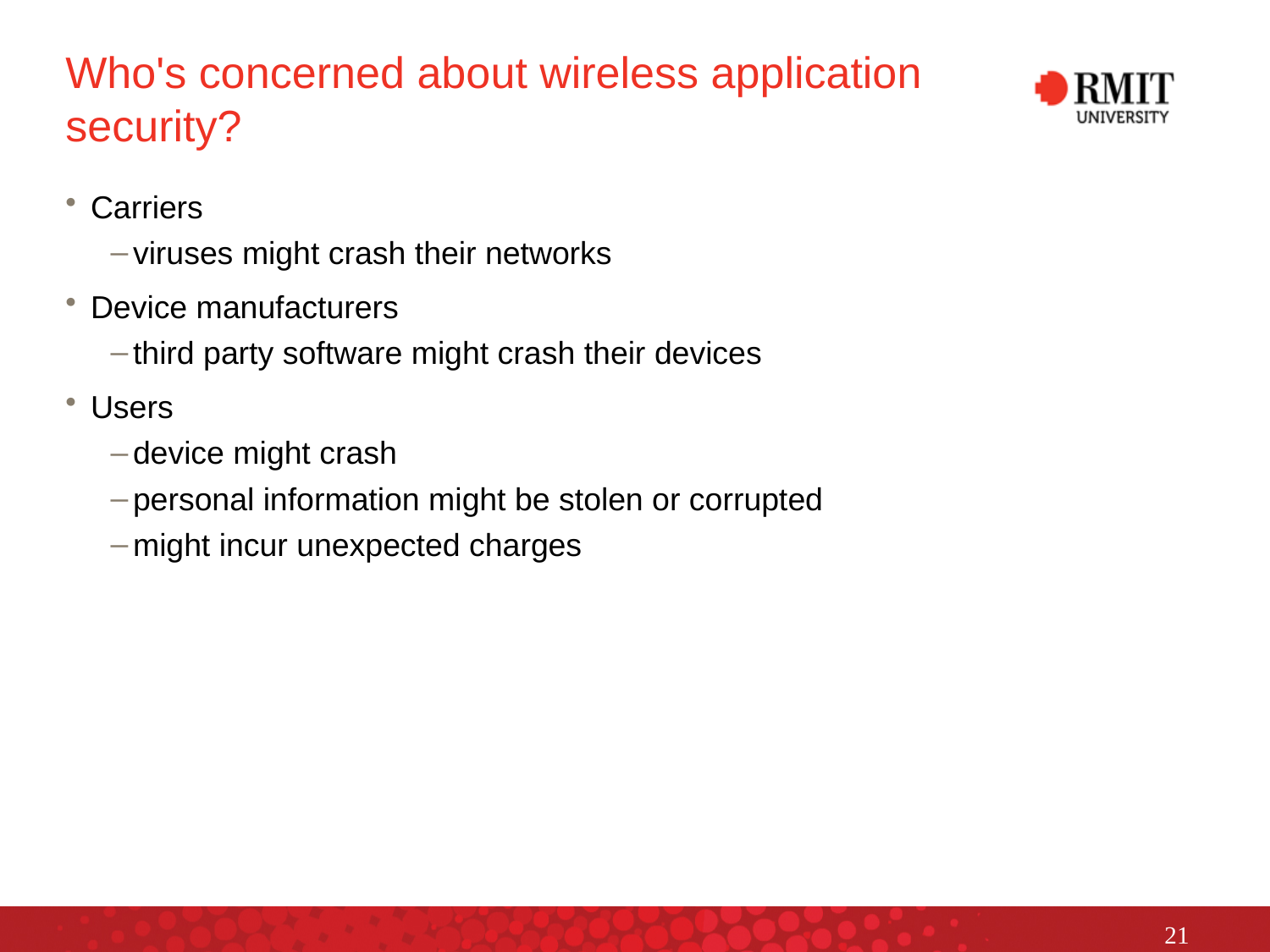

# Who's concerned about wireless application security?
Carriers
viruses might crash their networks
Device manufacturers
third party software might crash their devices
Users
device might crash
personal information might be stolen or corrupted
might incur unexpected charges
21